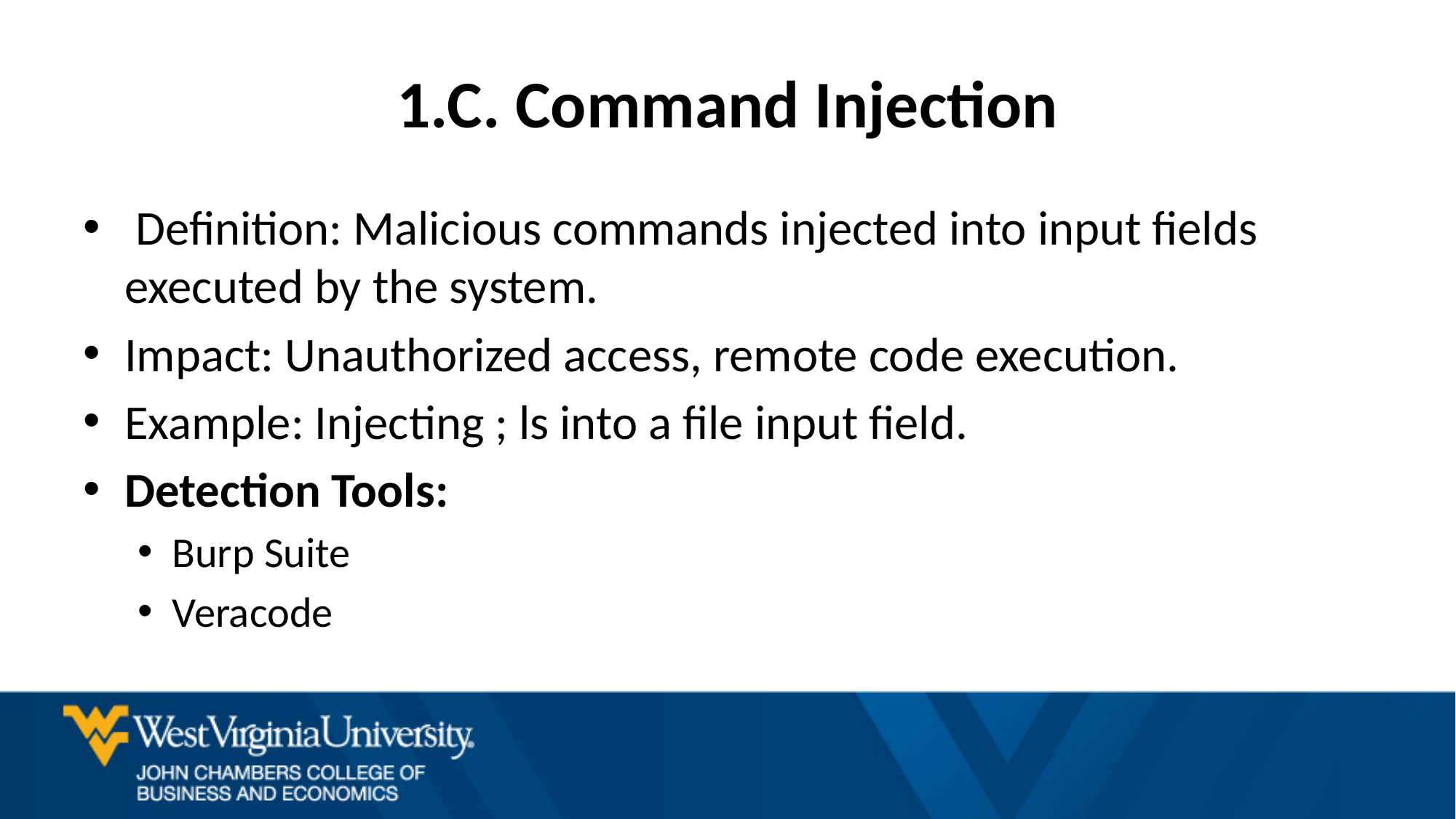

# 1.C. Command Injection
 Definition: Malicious commands injected into input fields executed by the system.
Impact: Unauthorized access, remote code execution.
Example: Injecting ; ls into a file input field.
Detection Tools:
Burp Suite
Veracode